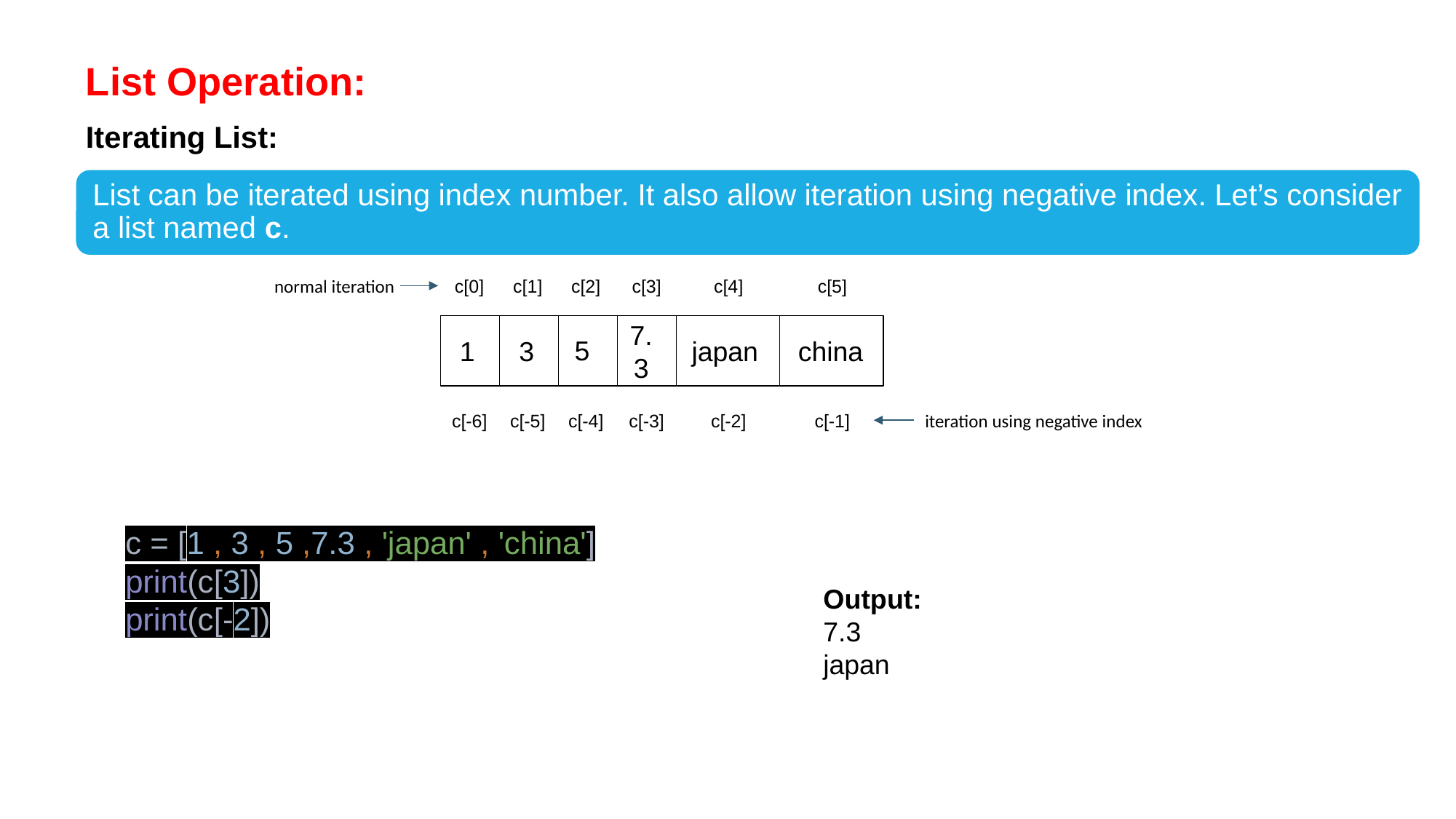

List Operation::
Iterating List:
List can be iterated using index number. It also allow iteration using negative index. Let’s consider a list named c.
c[0]
c[1]
c[2]
c[3]
c[4]
c[5]
normal iteration

5
1
3
7.3
japan
china
c[-6]
c[-5]
c[-4]
c[-3]
c[-2]
c[-1]
iteration using negative index
c = [1 , 3 , 5 ,7.3 , 'japan' , 'china']
print(c[3])
print(c[-2])
Output:
7.3
japan